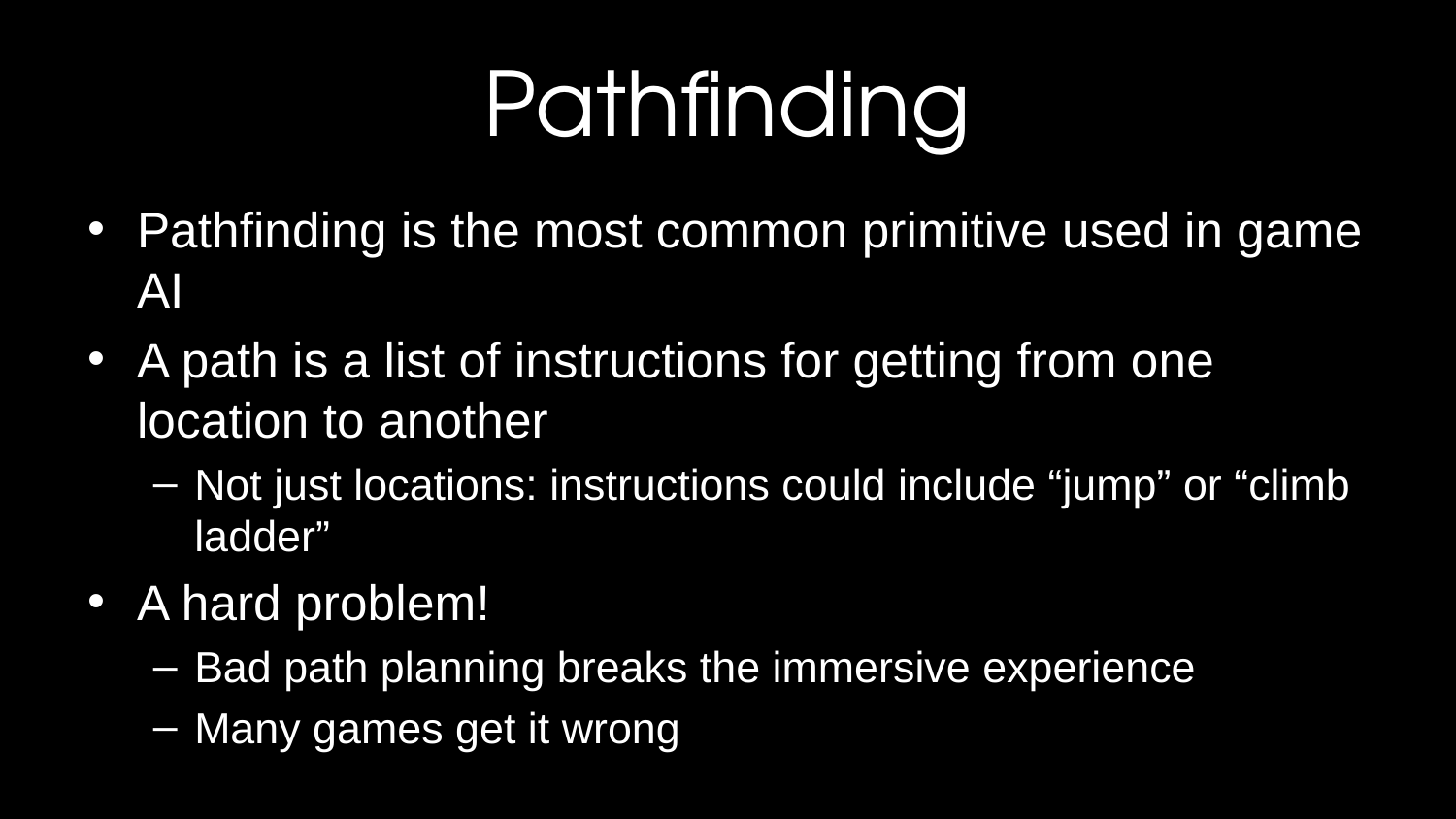

# Pathfinding
Pathfinding is the most common primitive used in game AI
A path is a list of instructions for getting from one location to another
Not just locations: instructions could include “jump” or “climb ladder”
A hard problem!
Bad path planning breaks the immersive experience
Many games get it wrong